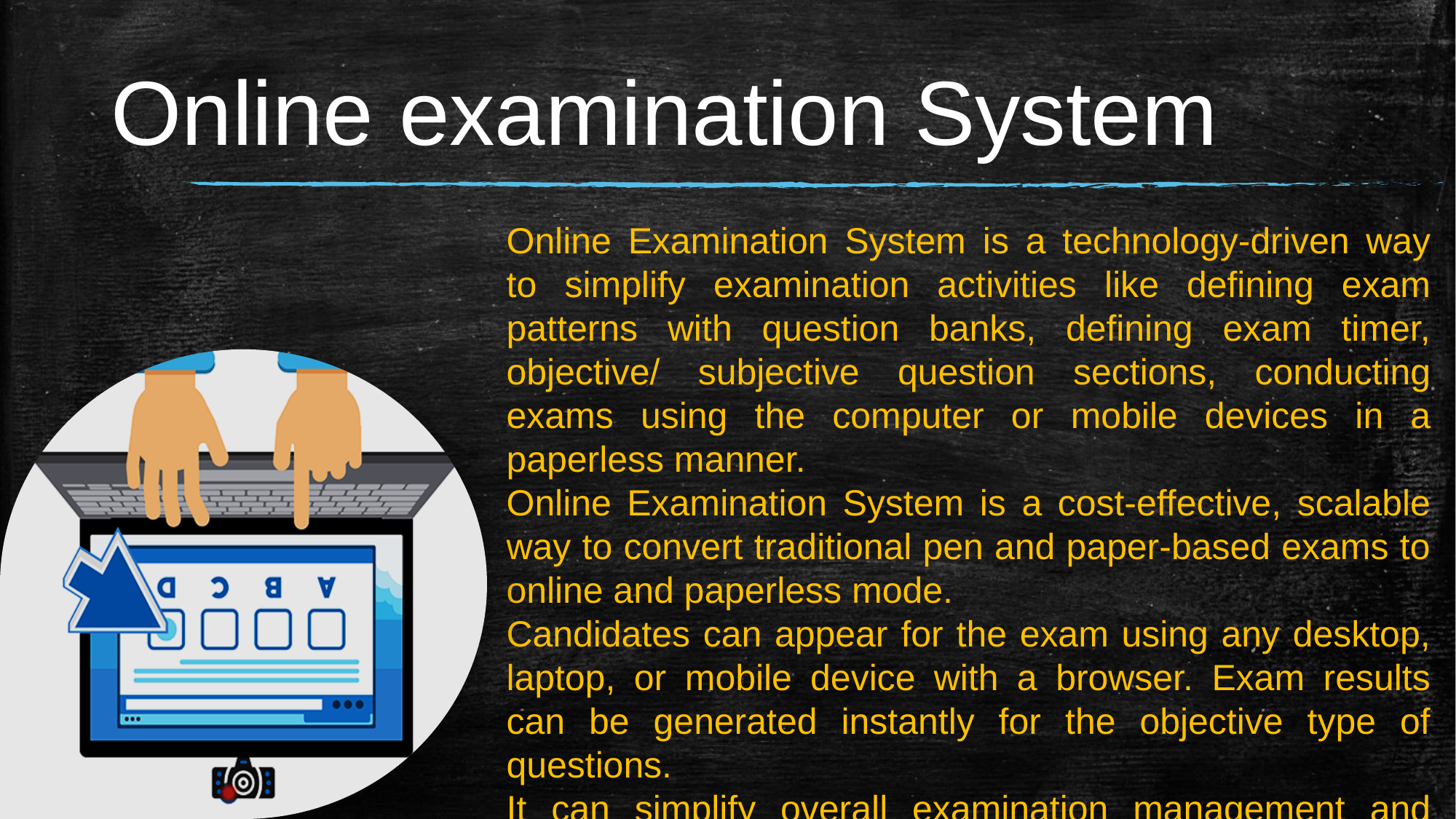

# Online examination System
Online Examination System is a technology-driven way to simplify examination activities like defining exam patterns with question banks, defining exam timer, objective/ subjective question sections, conducting exams using the computer or mobile devices in a paperless manner.
Online Examination System is a cost-effective, scalable way to convert traditional pen and paper-based exams to online and paperless mode.
Candidates can appear for the exam using any desktop, laptop, or mobile device with a browser. Exam results can be generated instantly for the objective type of questions.
It can simplify overall examination management and result in generation activity.